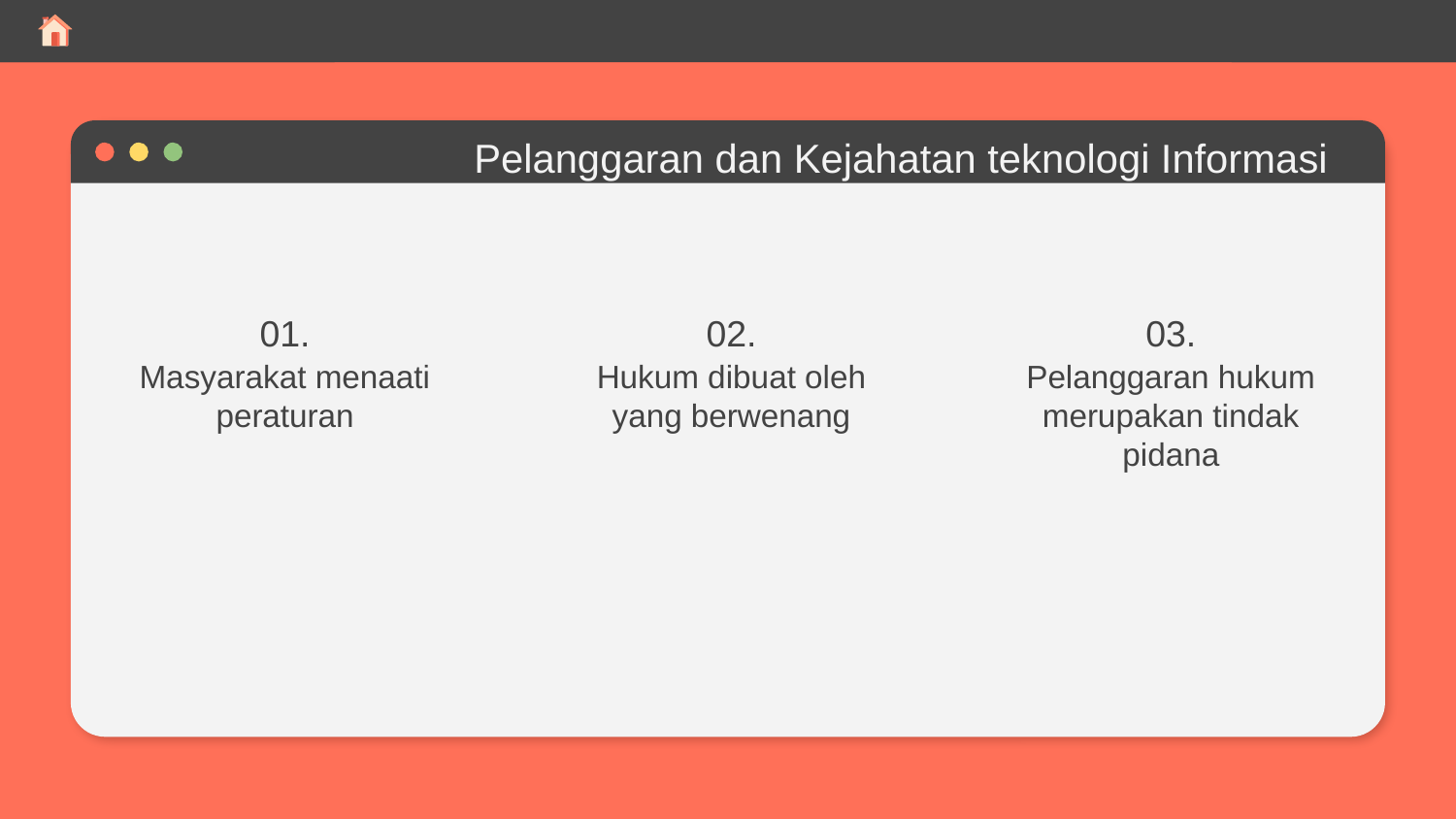

# Pelanggaran dan Kejahatan teknologi Informasi
01.
02.
03.
Masyarakat menaati peraturan
Hukum dibuat oleh yang berwenang
Pelanggaran hukum merupakan tindak pidana